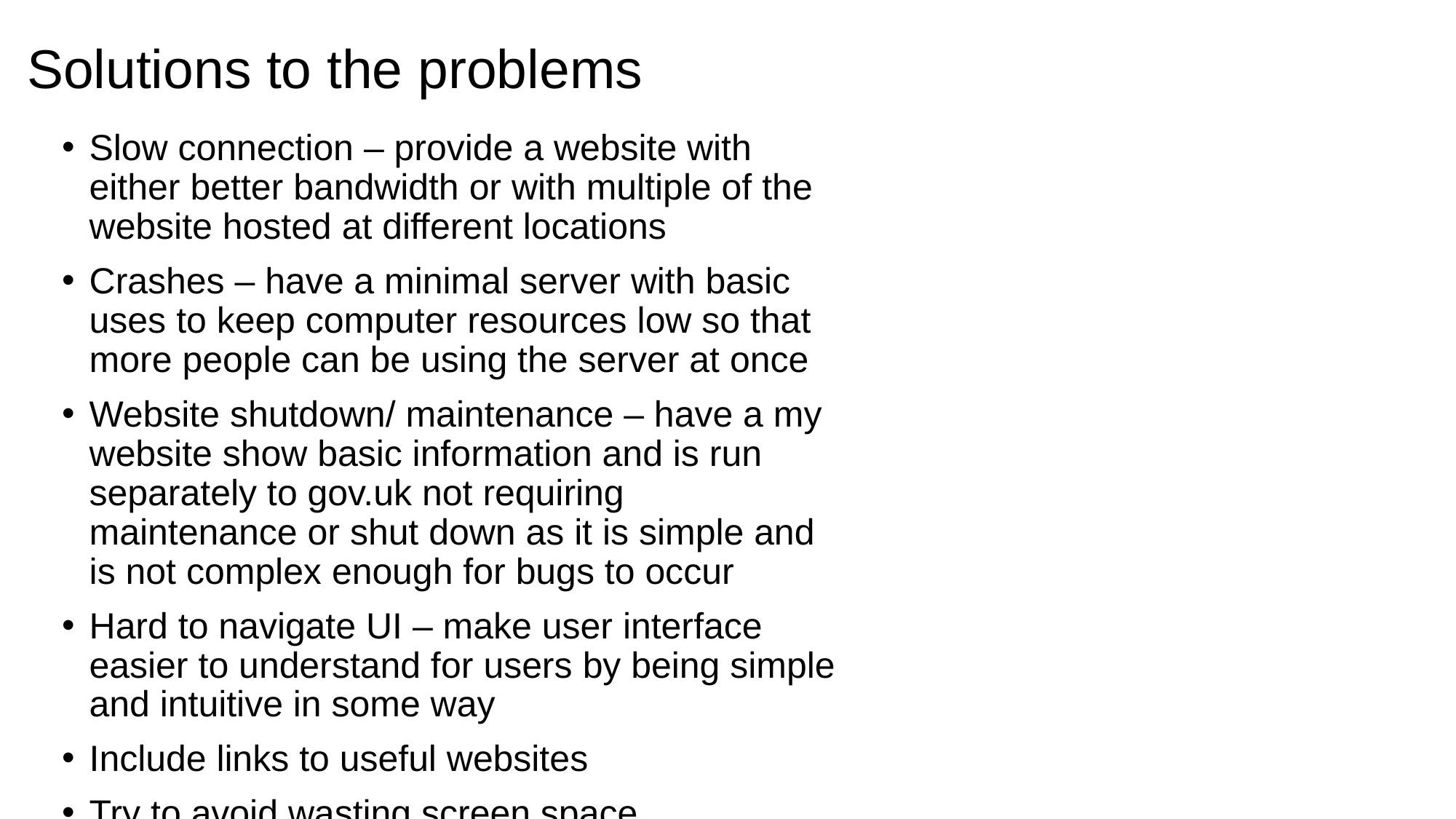

# Solutions to the problems
Slow connection – provide a website with either better bandwidth or with multiple of the website hosted at different locations
Crashes – have a minimal server with basic uses to keep computer resources low so that more people can be using the server at once
Website shutdown/ maintenance – have a my website show basic information and is run separately to gov.uk not requiring maintenance or shut down as it is simple and is not complex enough for bugs to occur
Hard to navigate UI – make user interface easier to understand for users by being simple and intuitive in some way
Include links to useful websites
Try to avoid wasting screen space